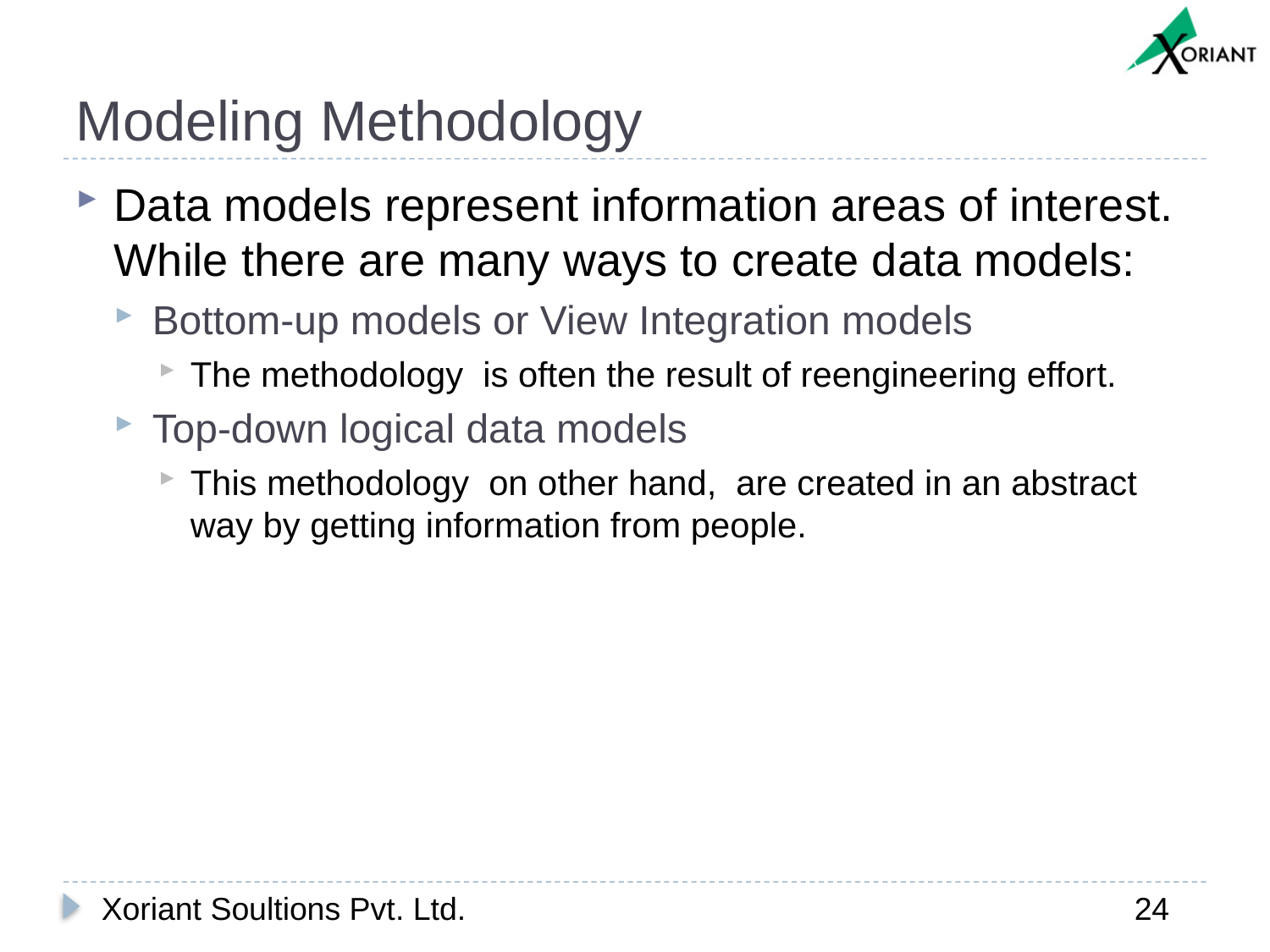

# Modeling Methodology
Data models represent information areas of interest. While there are many ways to create data models:
Bottom-up models or View Integration models
The methodology  is often the result of reengineering effort.
Top-down logical data models
This methodology  on other hand,  are created in an abstract way by getting information from people.
Xoriant Soultions Pvt. Ltd.
24